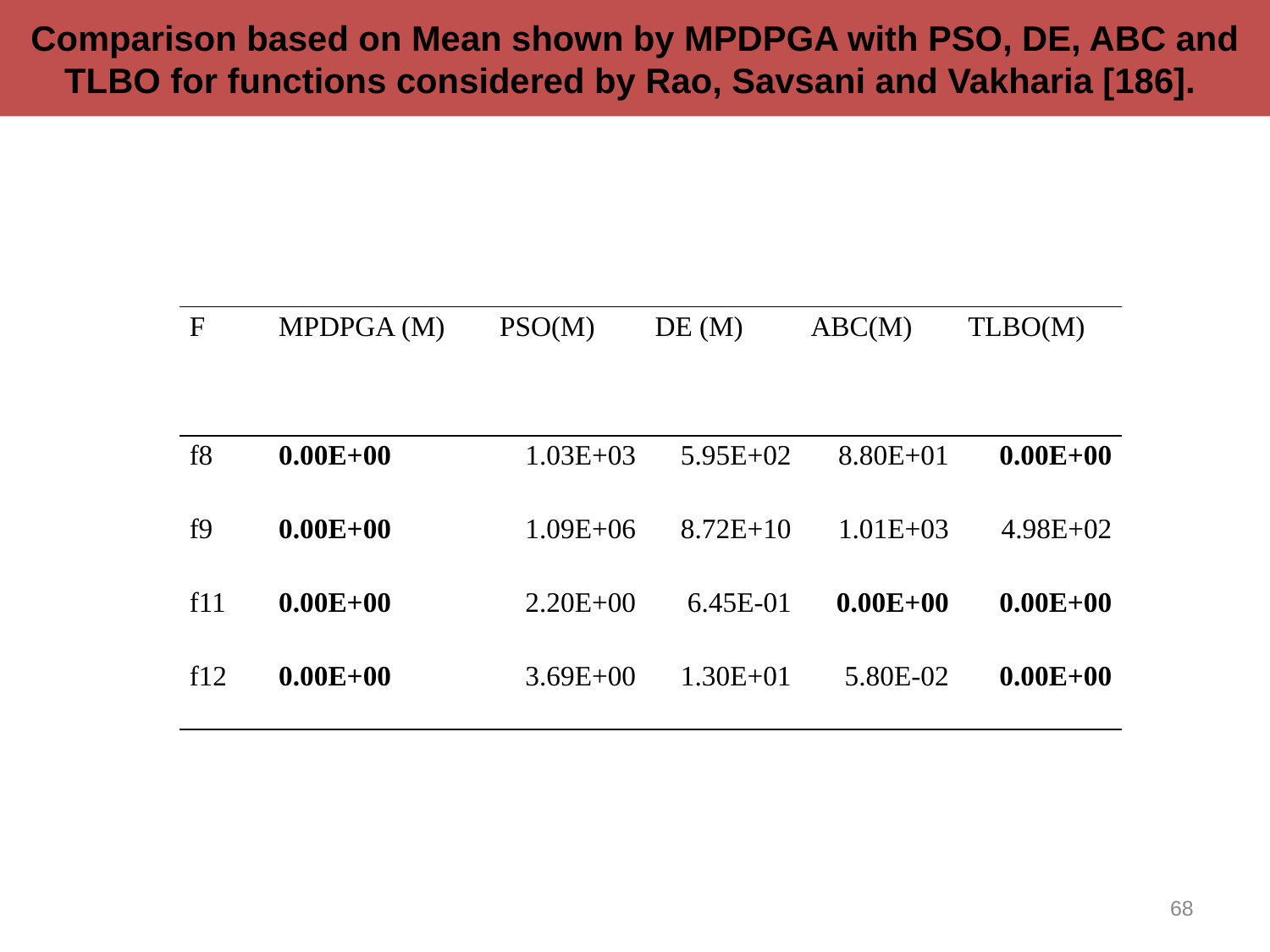

Comparison based on Mean shown by MPDPGA with PSO, DE, ABC and TLBO for functions considered by Rao, Savsani and Vakharia [186].
| F | MPDPGA (M) | PSO(M) | DE (M) | ABC(M) | TLBO(M) |
| --- | --- | --- | --- | --- | --- |
| f8 | 0.00E+00 | 1.03E+03 | 5.95E+02 | 8.80E+01 | 0.00E+00 |
| f9 | 0.00E+00 | 1.09E+06 | 8.72E+10 | 1.01E+03 | 4.98E+02 |
| f11 | 0.00E+00 | 2.20E+00 | 6.45E-01 | 0.00E+00 | 0.00E+00 |
| f12 | 0.00E+00 | 3.69E+00 | 1.30E+01 | 5.80E-02 | 0.00E+00 |
68